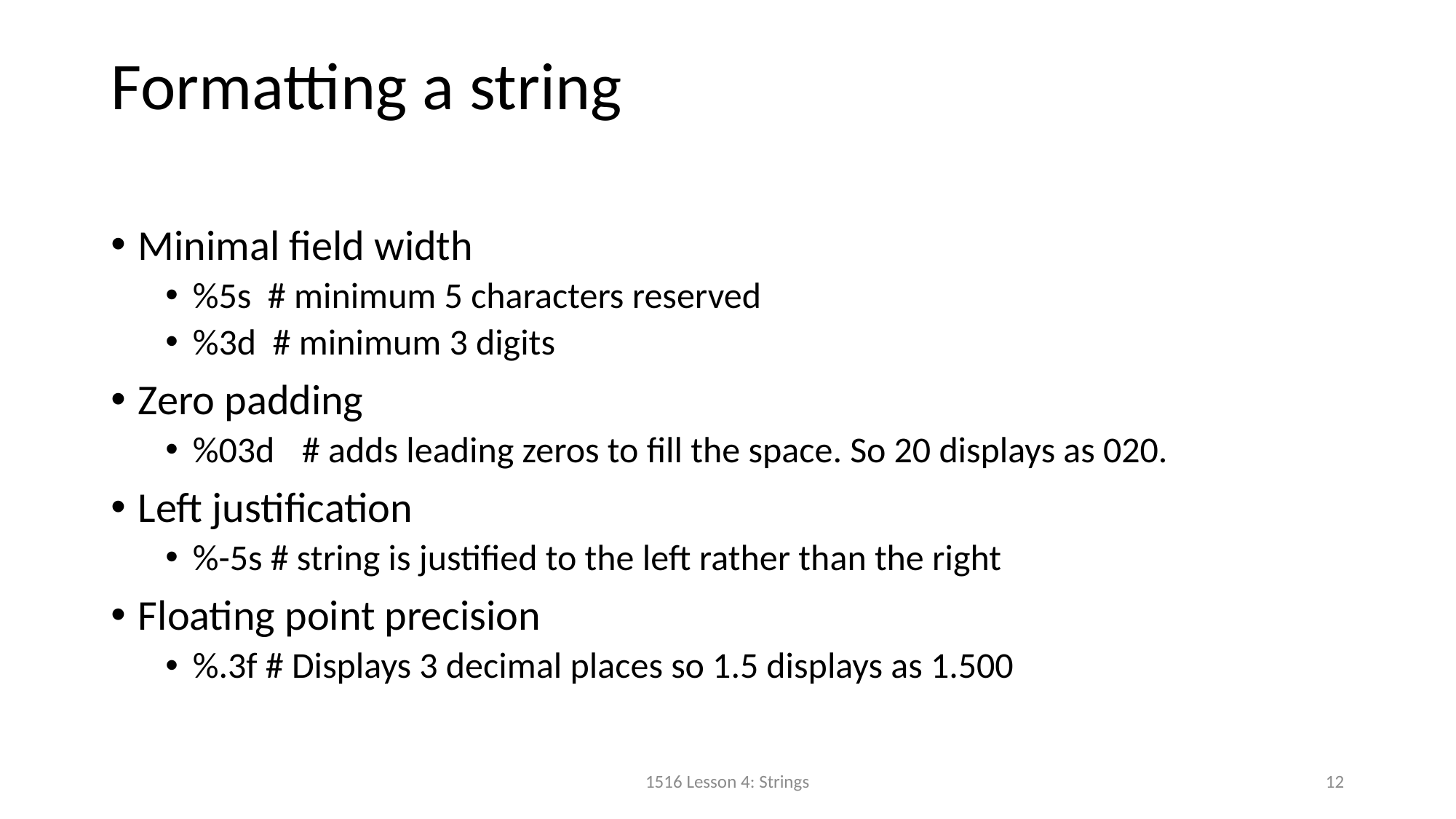

# Formatting a string
Minimal field width
%5s  # minimum 5 characters reserved
%3d  # minimum 3 digits
Zero padding
%03d	# adds leading zeros to fill the space. So 20 displays as 020.
Left justification
%-5s # string is justified to the left rather than the right
Floating point precision
%.3f # Displays 3 decimal places so 1.5 displays as 1.500

1516 Lesson 4: Strings
12